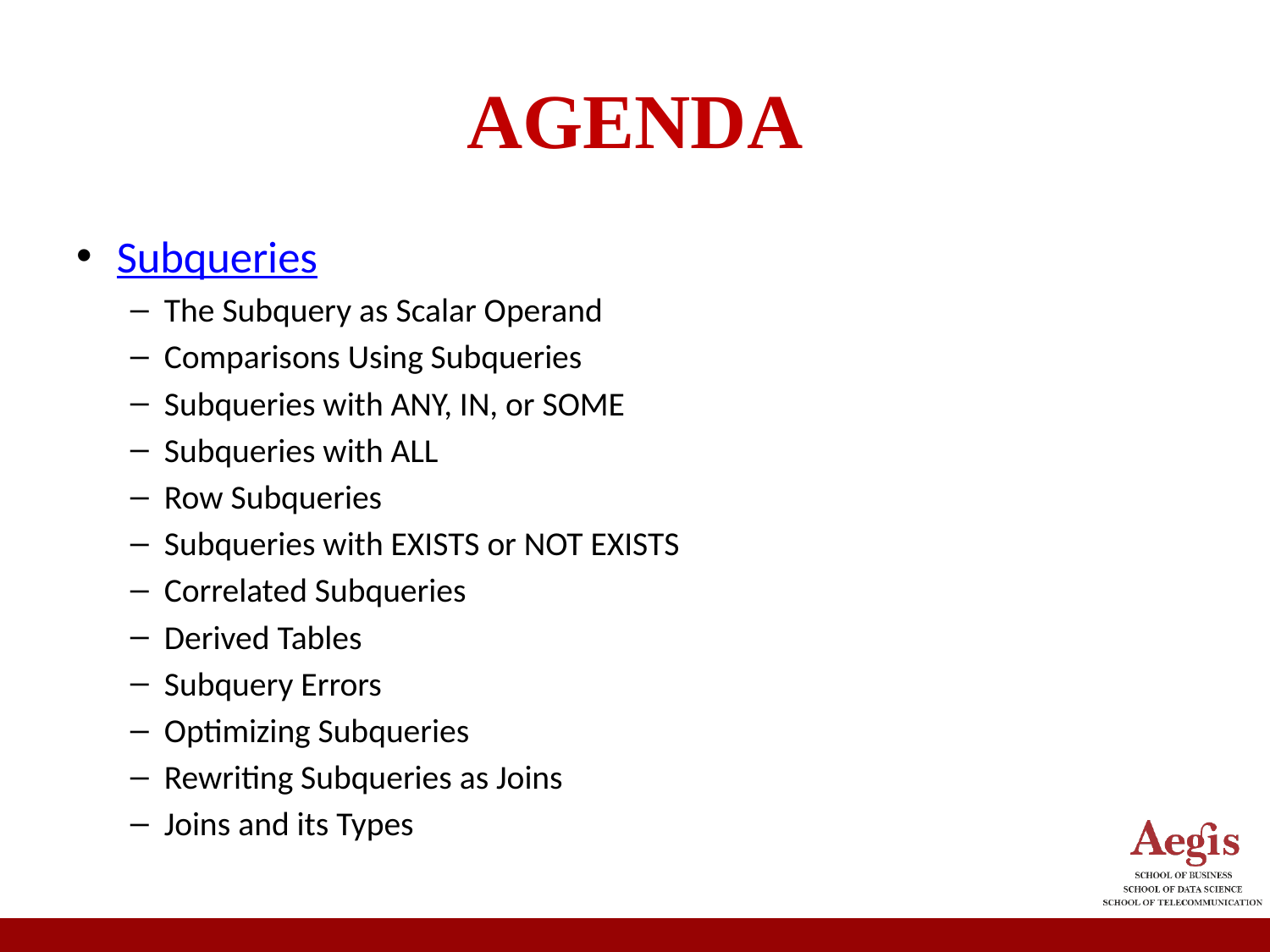

# AGENDA
Subqueries
The Subquery as Scalar Operand
Comparisons Using Subqueries
Subqueries with ANY, IN, or SOME
Subqueries with ALL
Row Subqueries
Subqueries with EXISTS or NOT EXISTS
Correlated Subqueries
Derived Tables
Subquery Errors
Optimizing Subqueries
Rewriting Subqueries as Joins
Joins and its Types